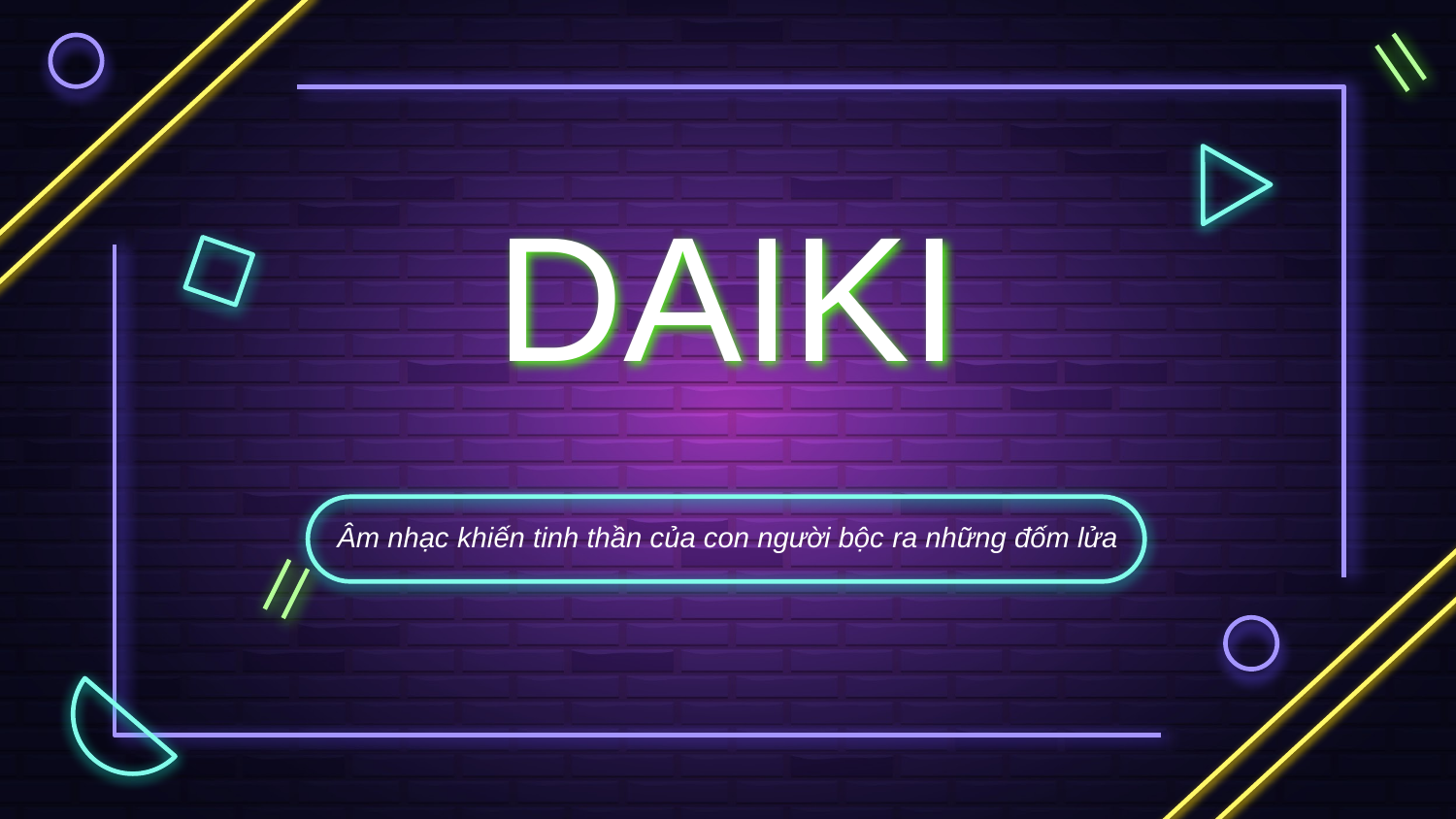

# DAIKI

Âm nhạc khiến tinh thần của con người bộc ra những đốm lửa